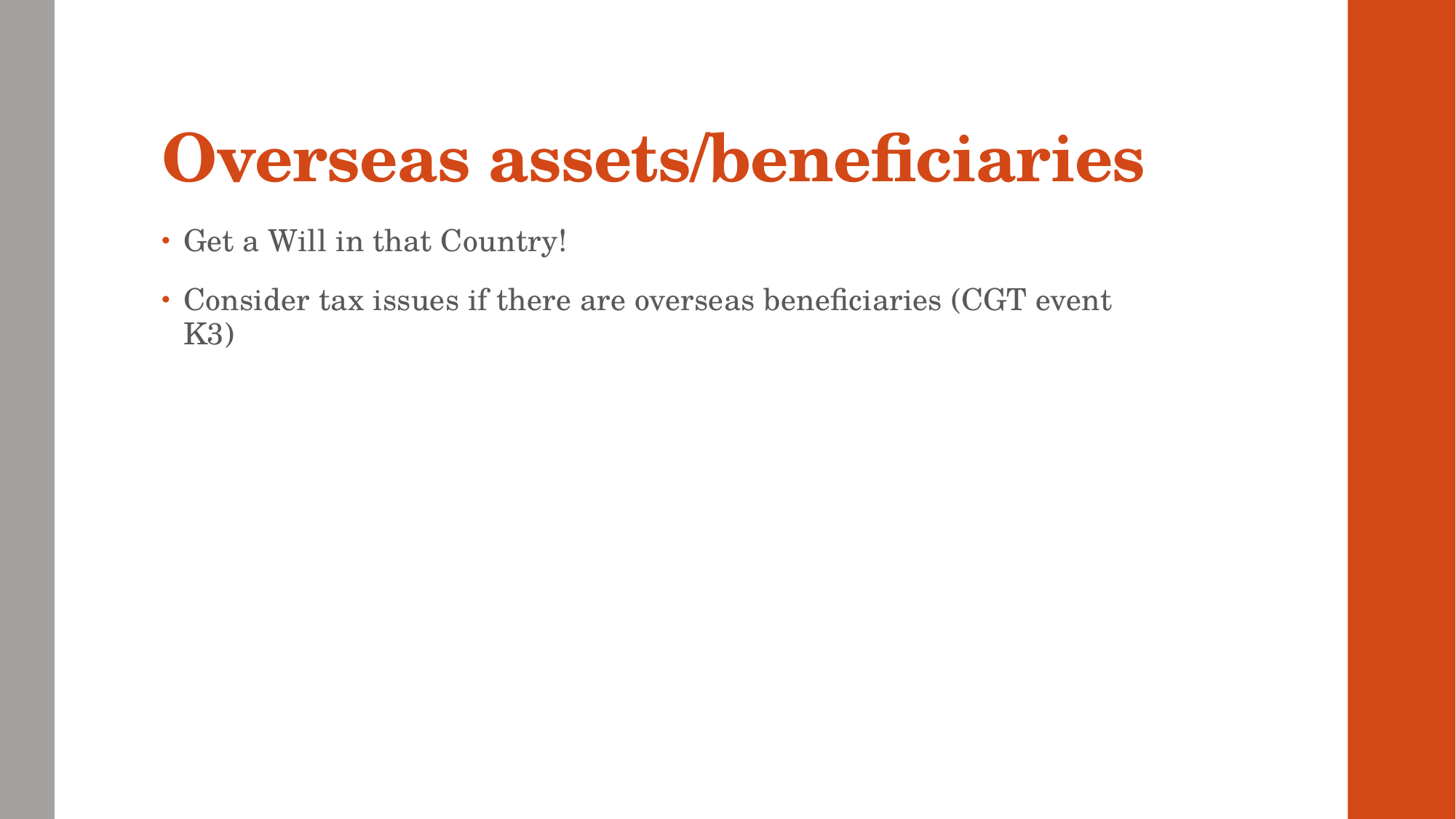

# Overseas assets/beneficiaries
Get a Will in that Country!
Consider tax issues if there are overseas beneficiaries (CGT event K3)